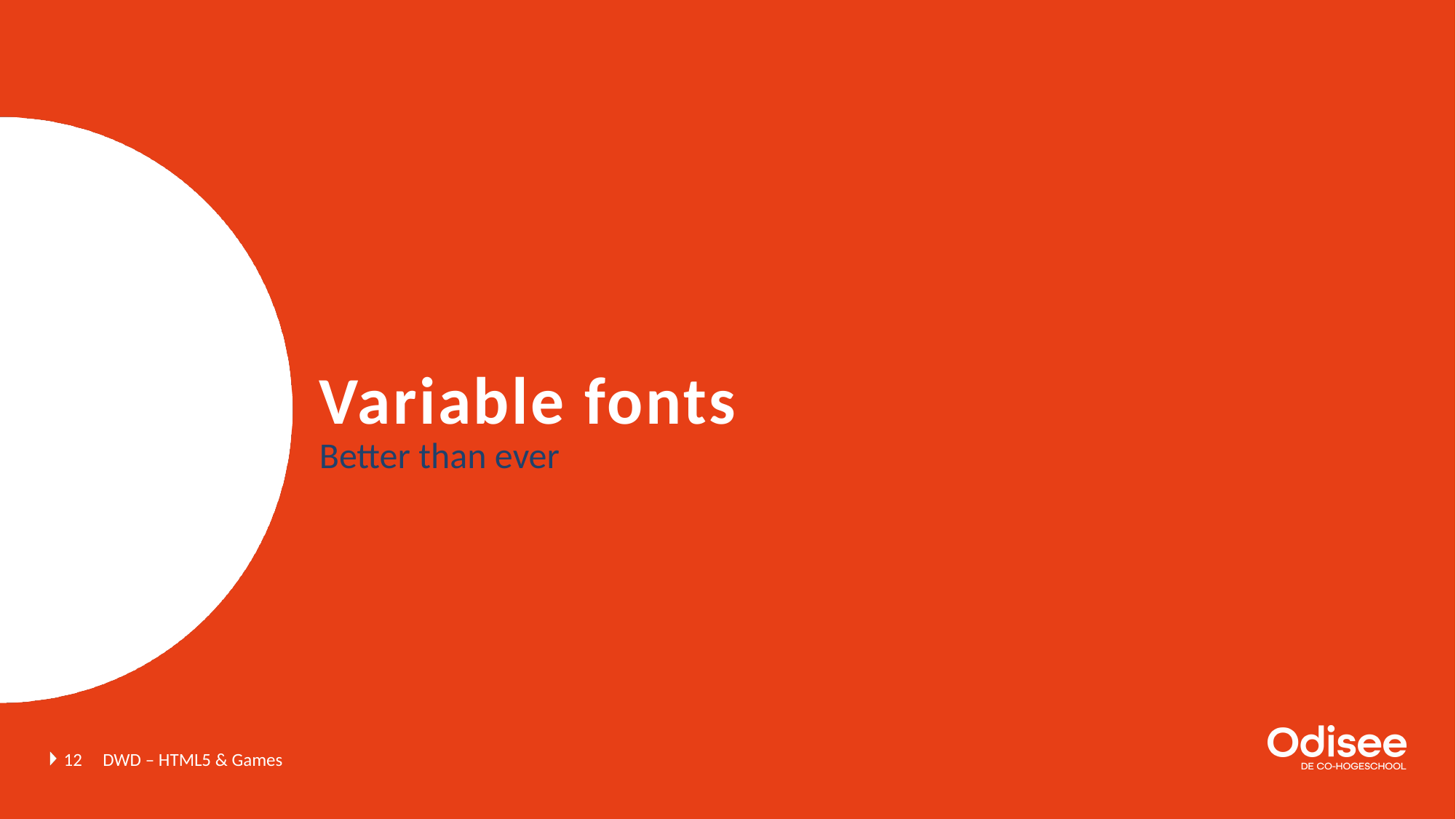

# Variable fonts
Better than ever
12
DWD – HTML5 & Games